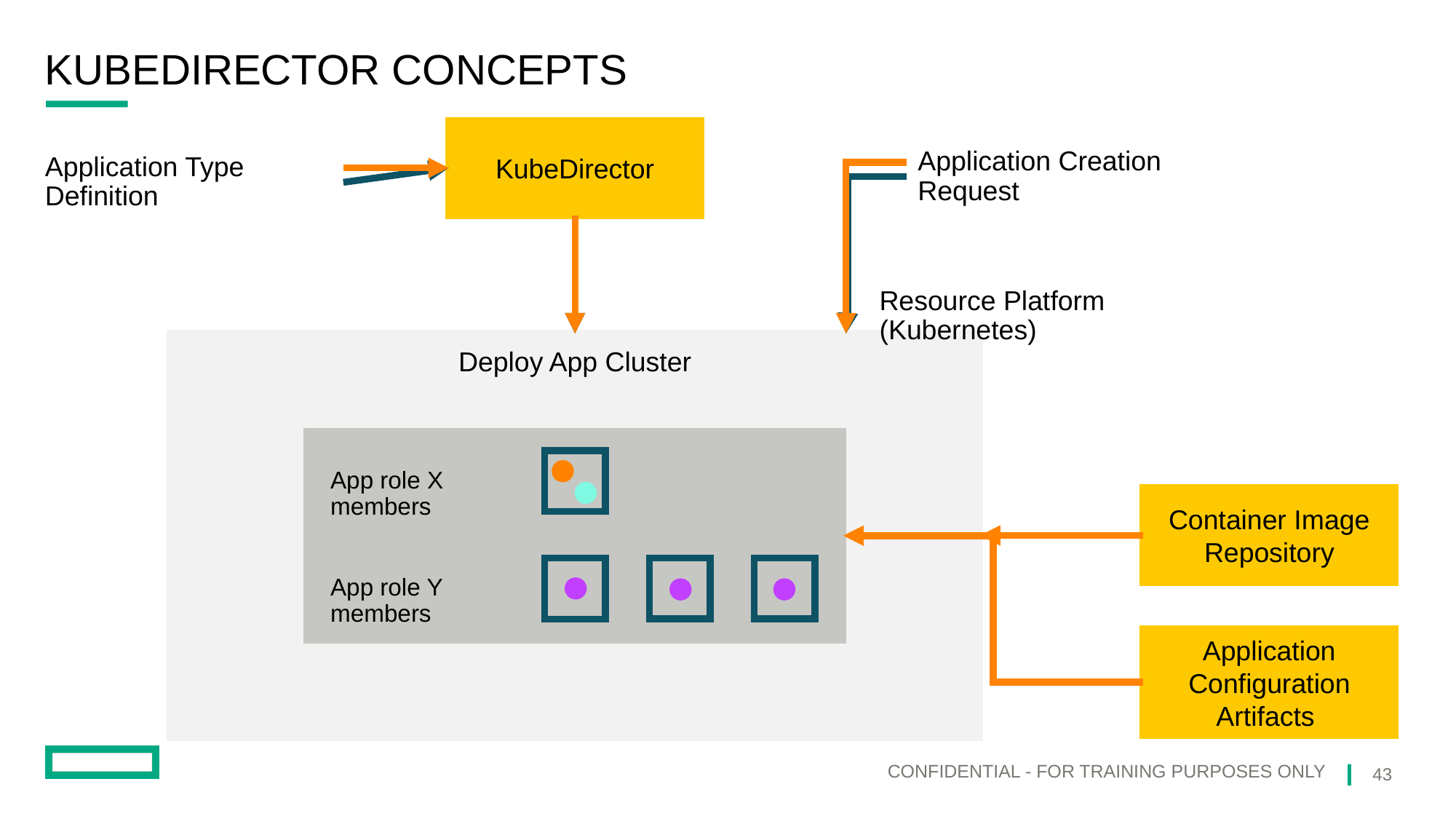

# KubeDirector concepts
KubeDirector
Application Creation Request
Application Type Definition
Resource Platform (Kubernetes)
Deploy App Cluster

App role X members

Container Image Repository

App role Y members

Application Configuration Artifacts
43
CONFIDENTIAL - FOR TRAINING PURPOSES ONLY